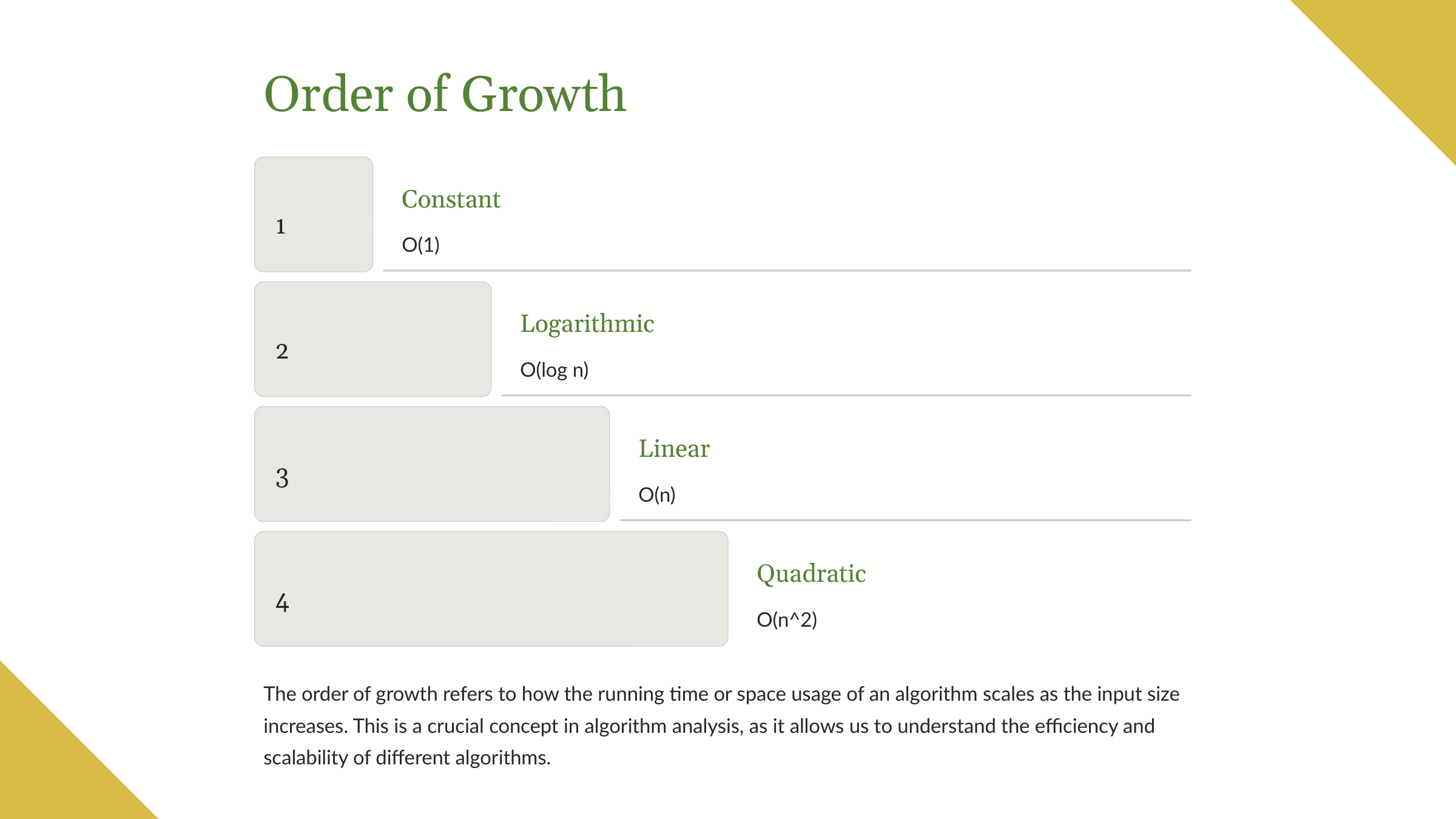

Order of Growth

Constant
1
O(1)

Logarithmic
2
O(log n)

Linear
3
O(n)

Quadratic
4
O(n^2)

The order of growth refers to how the running time or space usage of an algorithm scales as the input size increases. This is a crucial concept in algorithm analysis, as it allows us to understand the efficiency and scalability of different algorithms.